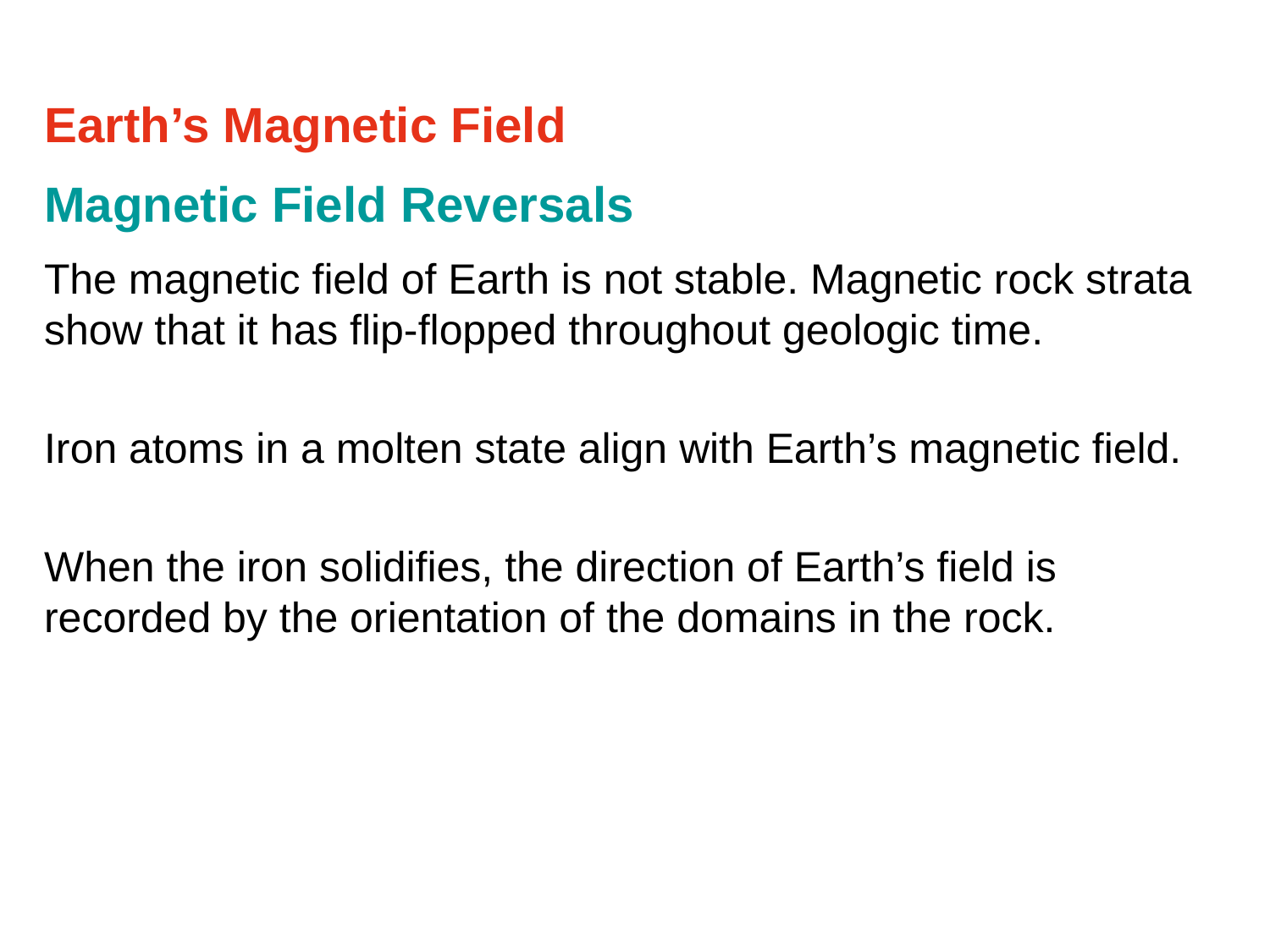

Earth’s Magnetic Field
Magnetic Field Reversals
The magnetic field of Earth is not stable. Magnetic rock strata show that it has flip-flopped throughout geologic time.

Iron atoms in a molten state align with Earth’s magnetic field.

When the iron solidifies, the direction of Earth’s field is recorded by the orientation of the domains in the rock.